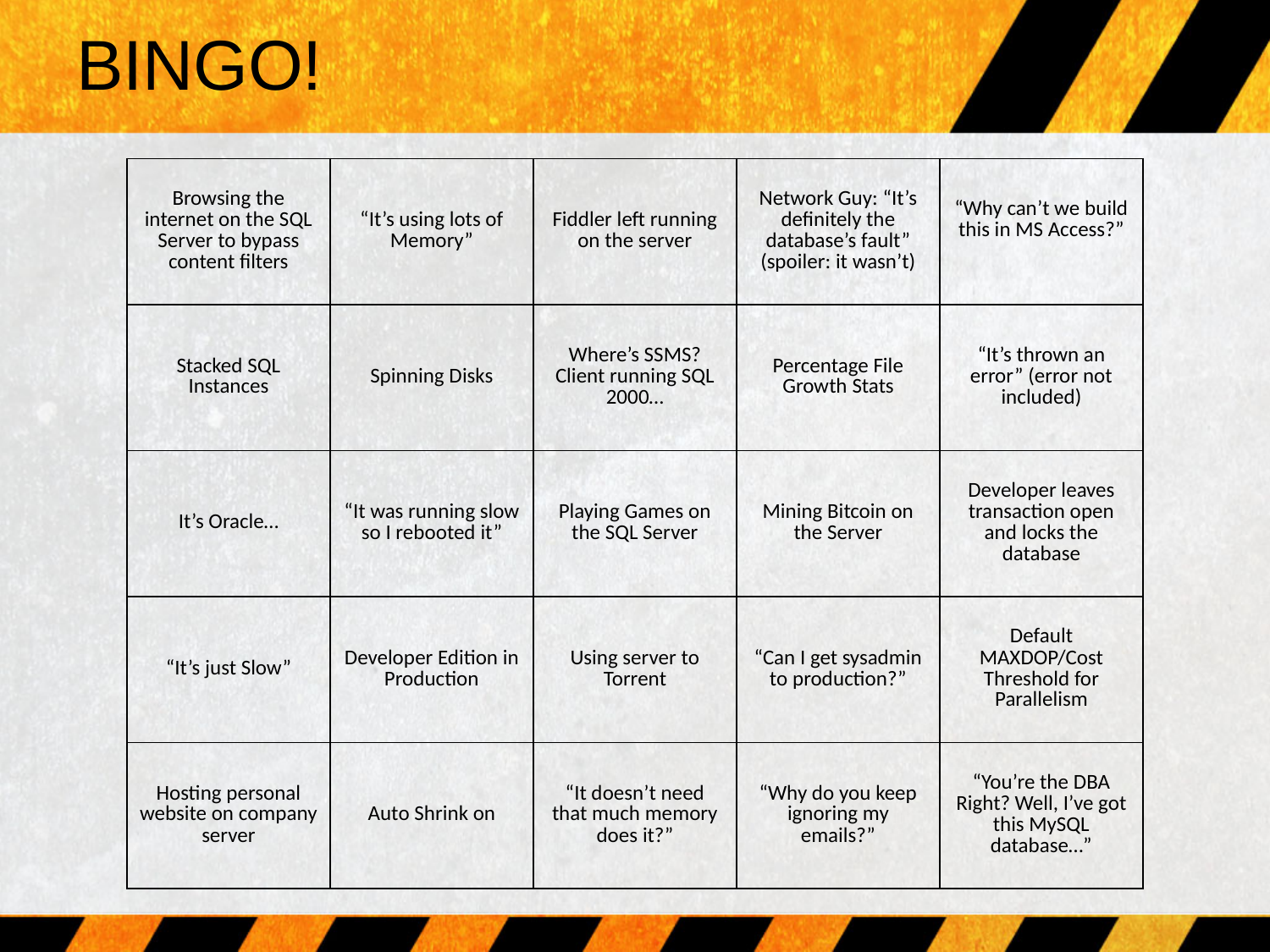

# BINGO!
| Browsing the internet on the SQL Server to bypass content filters | “It’s using lots of Memory” | Fiddler left running on the server | Network Guy: “It’s definitely the database’s fault” (spoiler: it wasn’t) | “Why can’t we build this in MS Access?” |
| --- | --- | --- | --- | --- |
| Stacked SQL Instances | Spinning Disks | Where’s SSMS? Client running SQL 2000… | Percentage File Growth Stats | “It’s thrown an error” (error not included) |
| It’s Oracle… | “It was running slow so I rebooted it” | Playing Games on the SQL Server | Mining Bitcoin on the Server | Developer leaves transaction open and locks the database |
| “It’s just Slow” | Developer Edition in Production | Using server to Torrent | “Can I get sysadmin to production?” | Default MAXDOP/Cost Threshold for Parallelism |
| Hosting personal website on company server | Auto Shrink on | “It doesn’t need that much memory does it?” | “Why do you keep ignoring my emails?” | “You’re the DBA Right? Well, I’ve got this MySQL database…” |